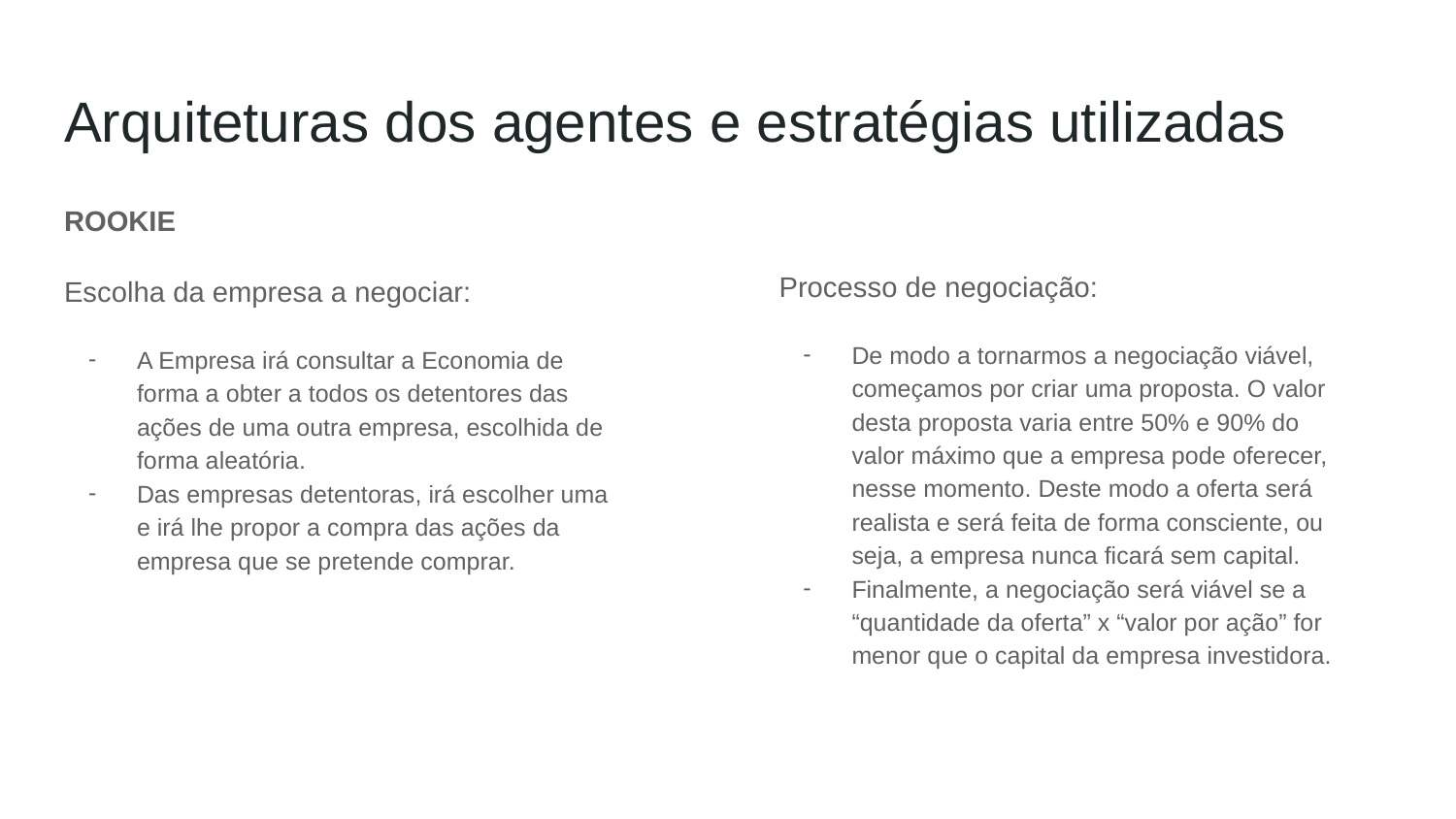

# Arquiteturas dos agentes e estratégias utilizadas
ROOKIE
Escolha da empresa a negociar:
A Empresa irá consultar a Economia de forma a obter a todos os detentores das ações de uma outra empresa, escolhida de forma aleatória.
Das empresas detentoras, irá escolher uma e irá lhe propor a compra das ações da empresa que se pretende comprar.

Processo de negociação:
De modo a tornarmos a negociação viável, começamos por criar uma proposta. O valor desta proposta varia entre 50% e 90% do valor máximo que a empresa pode oferecer, nesse momento. Deste modo a oferta será realista e será feita de forma consciente, ou seja, a empresa nunca ficará sem capital.
Finalmente, a negociação será viável se a “quantidade da oferta” x “valor por ação” for menor que o capital da empresa investidora.